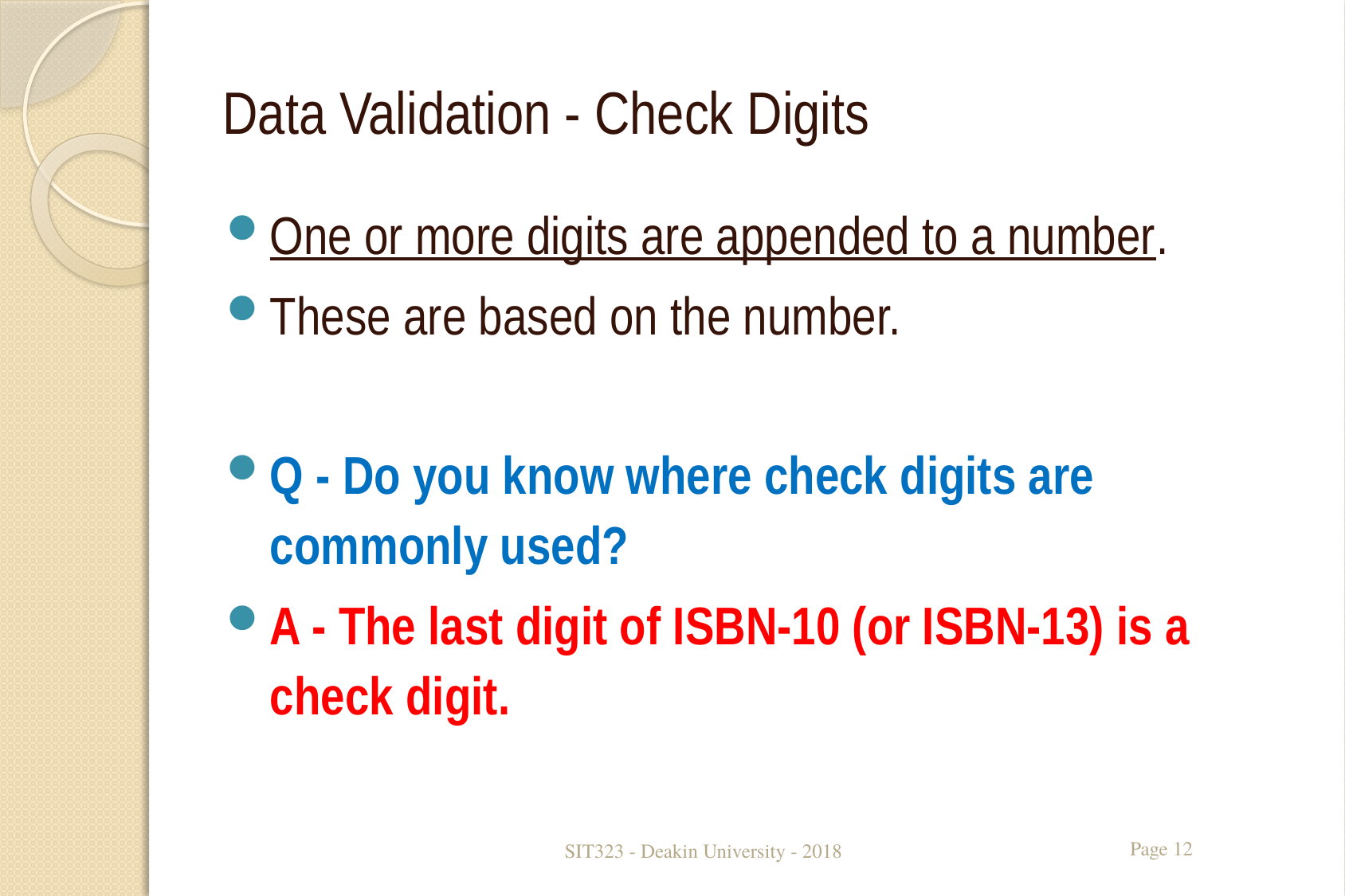

# Data Validation - Check Digits
One or more digits are appended to a number.
These are based on the number.

Q - Do you know where check digits are commonly used?
A - The last digit of ISBN-10 (or ISBN-13) is a check digit.
SIT323 - Deakin University - 2018
Page 12